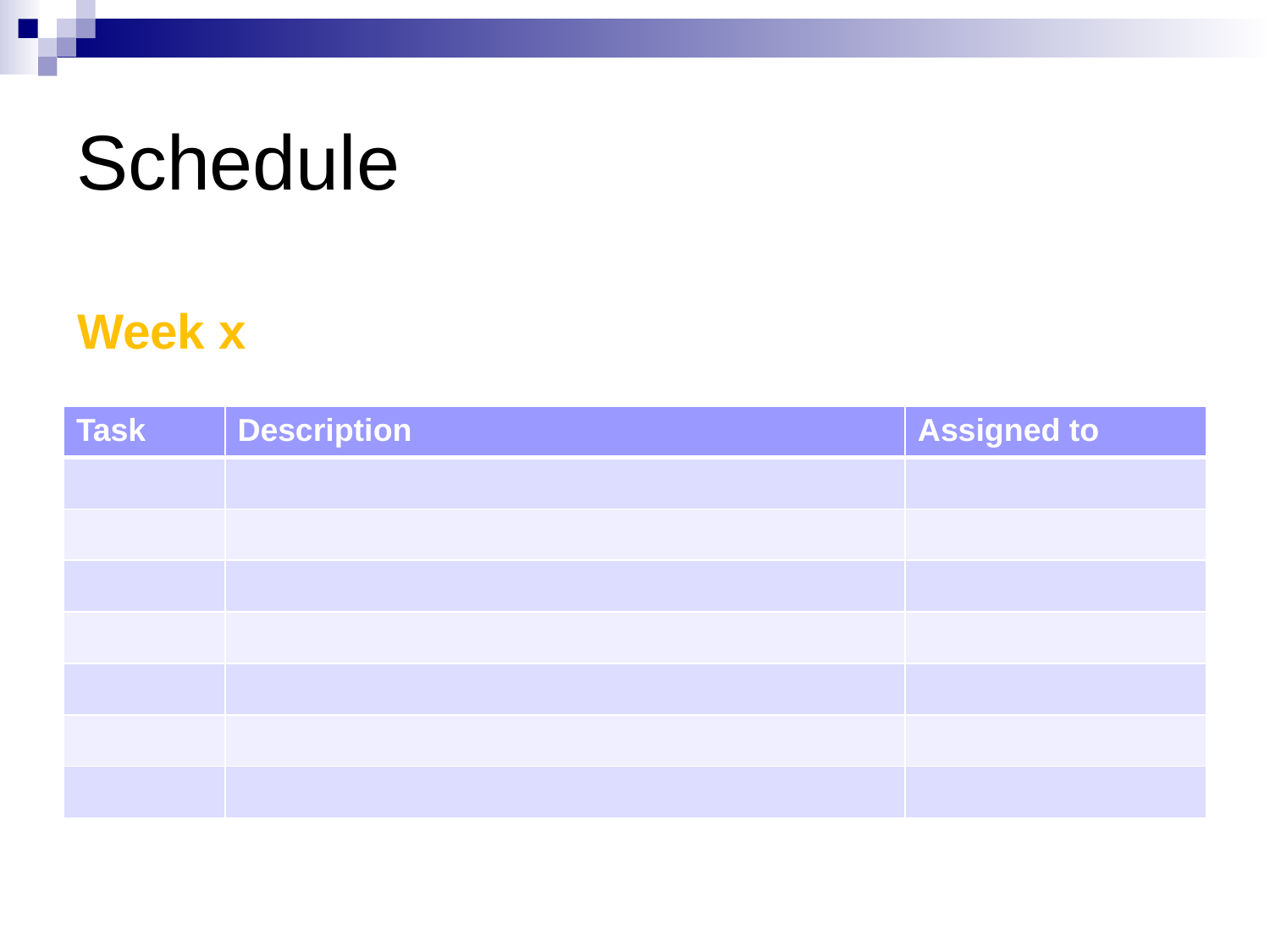

# Schedule
Week x
| Task | Description | Assigned to |
| --- | --- | --- |
|  |  |  |
|  |  |  |
|  |  |  |
|  |  |  |
|  |  |  |
|  |  |  |
|  |  |  |